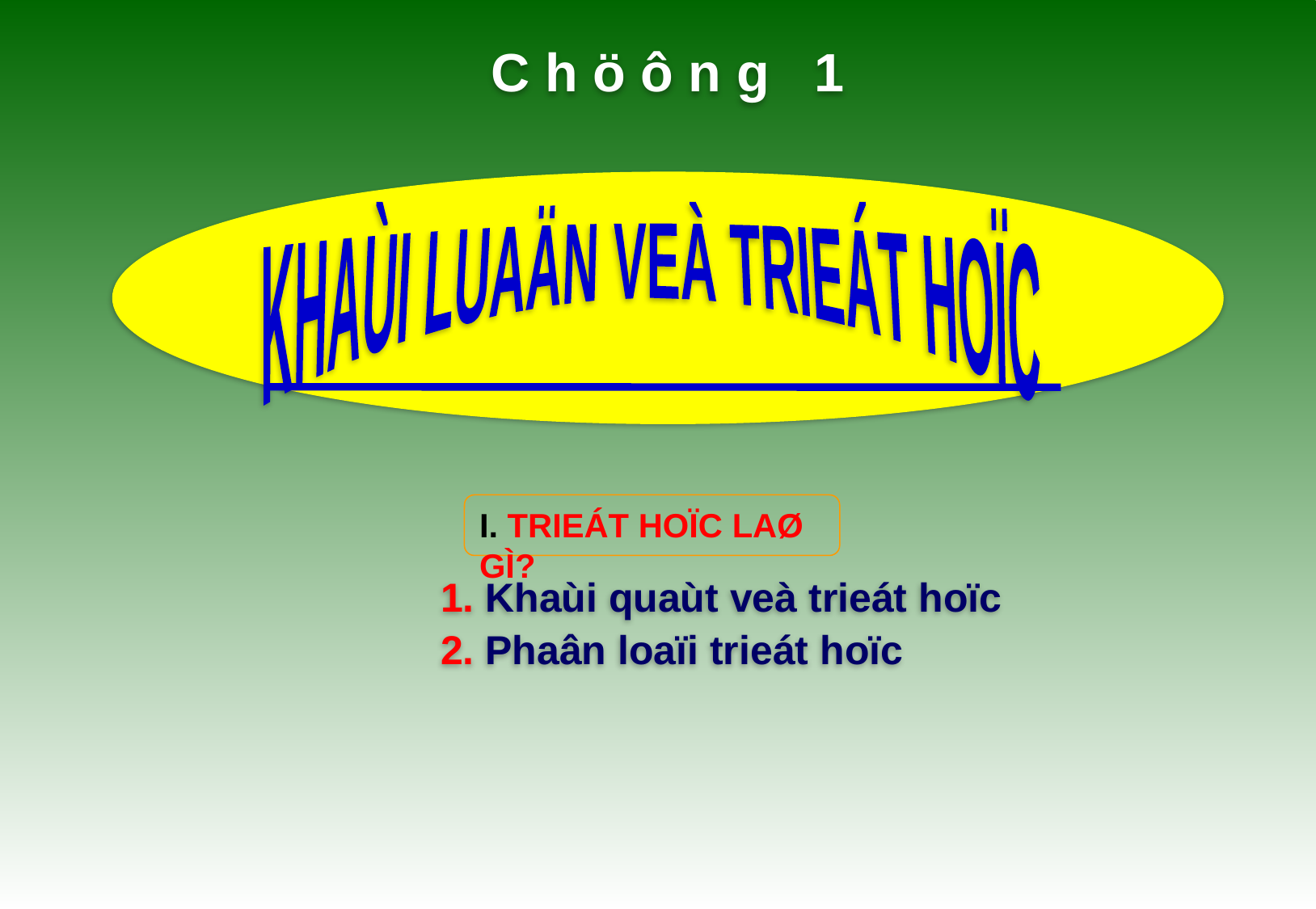

C h ö ô n g   1

KHAÙI LUAÄN VEÀ TRIEÁT HOÏC
I. TRIEÁT HOÏC LAØ GÌ?
1. Khaùi quaùt veà trieát hoïc
2. Phaân loaïi trieát hoïc